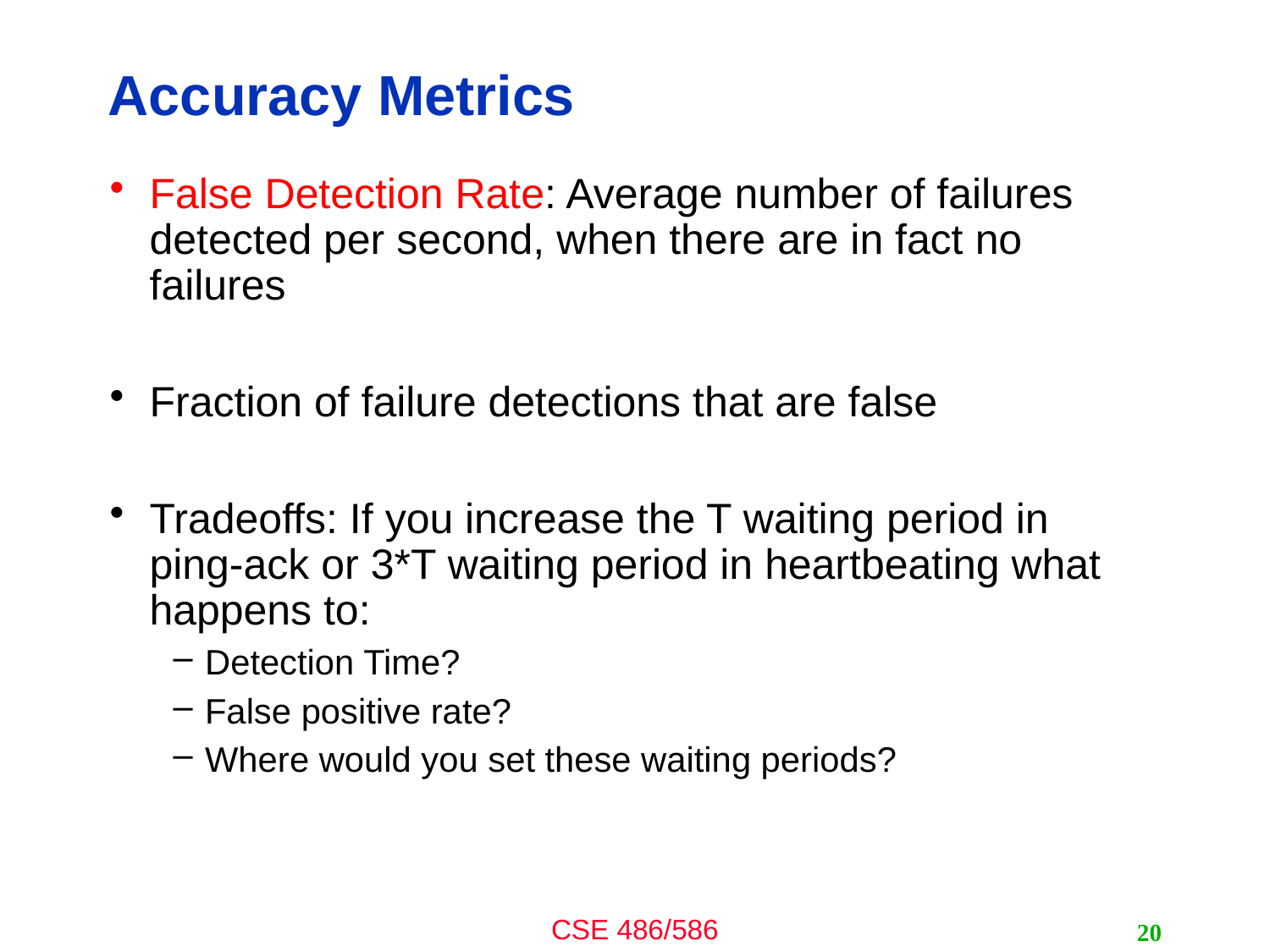

# Accuracy Metrics
False Detection Rate: Average number of failures detected per second, when there are in fact no failures

Fraction of failure detections that are false

Tradeoffs: If you increase the T waiting period in ping-ack or 3*T waiting period in heartbeating what happens to:
Detection Time?
False positive rate?
Where would you set these waiting periods?
20